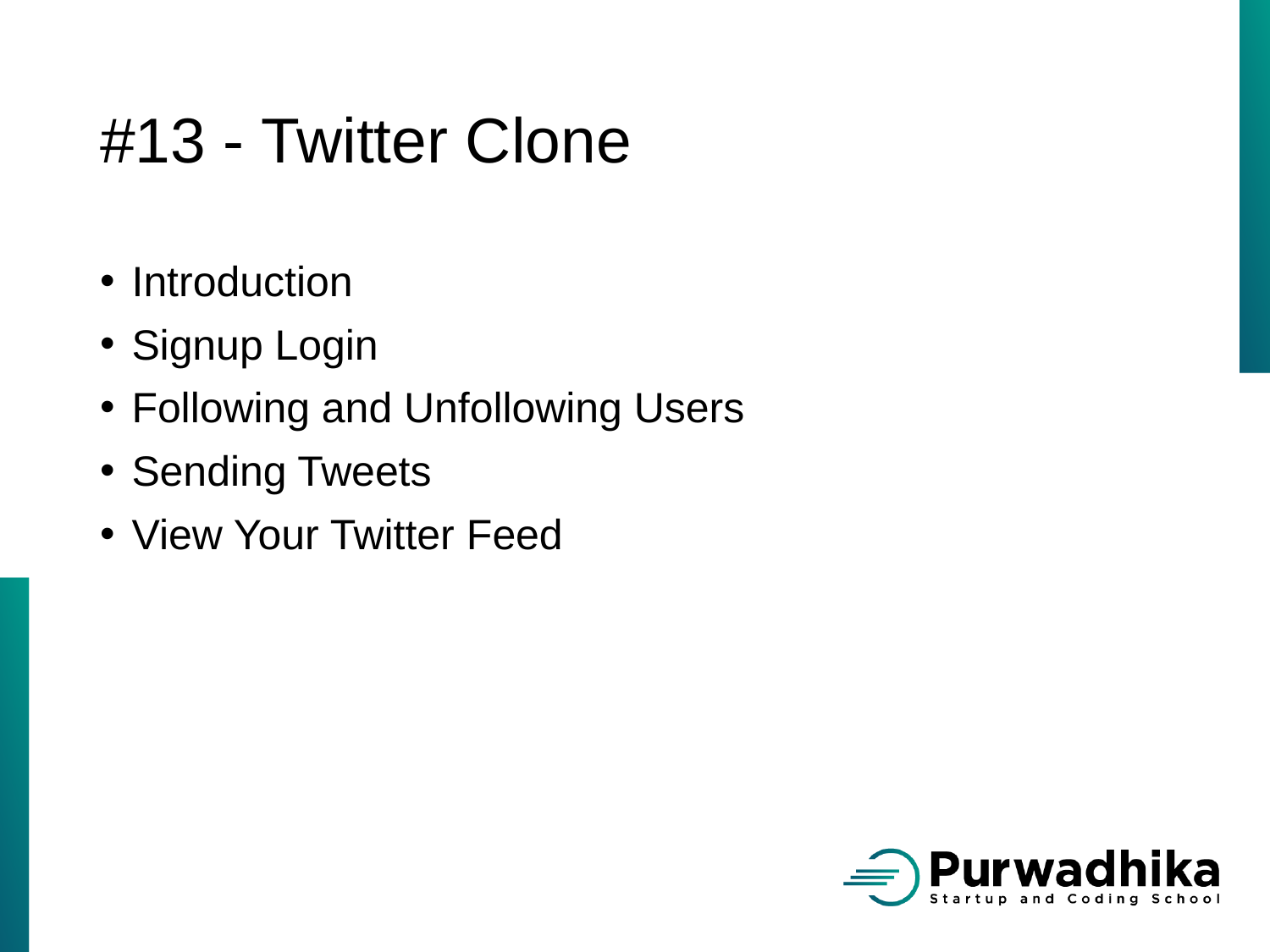

# #13 - Twitter Clone
Introduction
Signup Login
Following and Unfollowing Users
Sending Tweets
View Your Twitter Feed